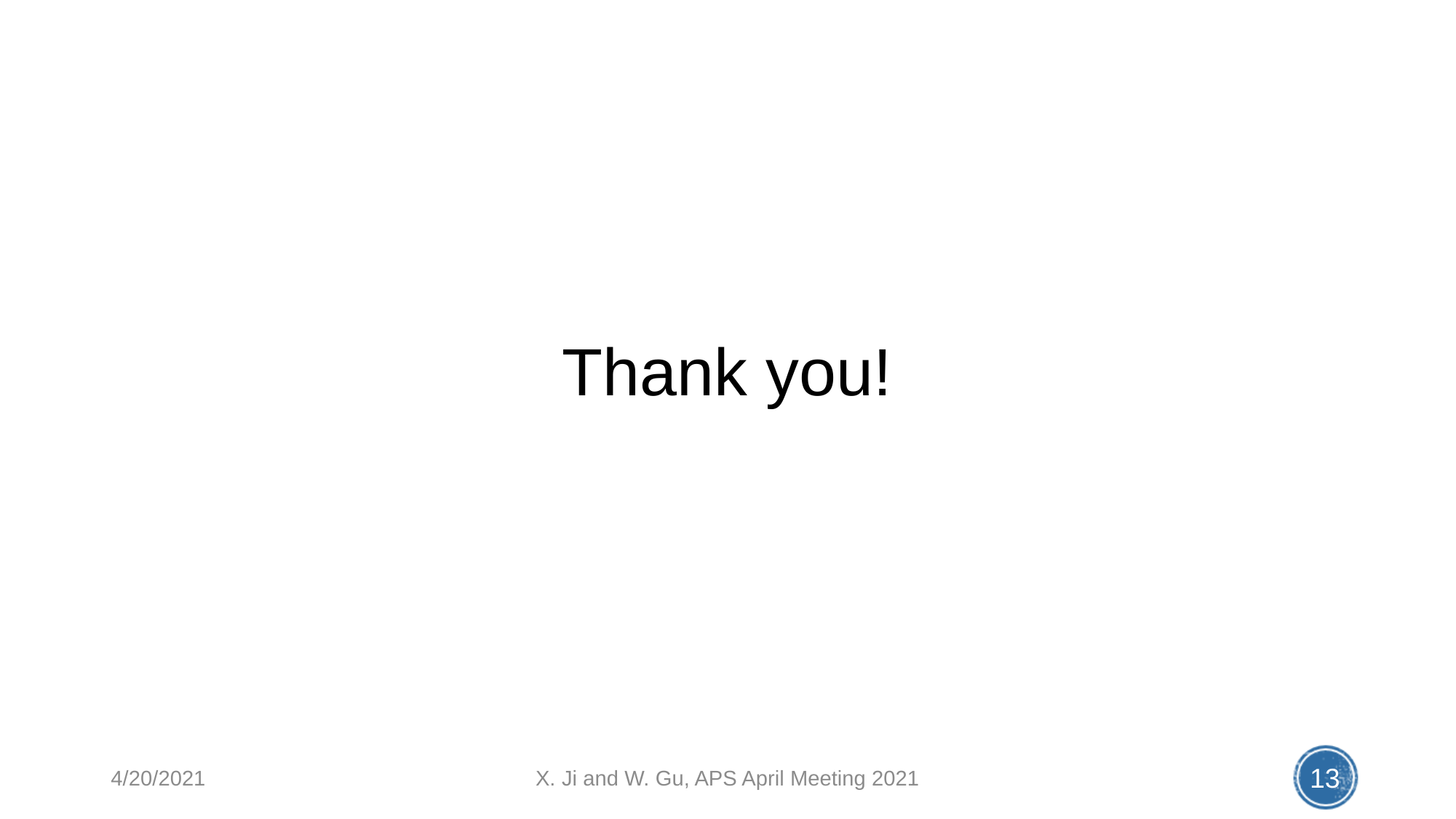

# Thank you!
4/20/2021
X. Ji and W. Gu, APS April Meeting 2021
13